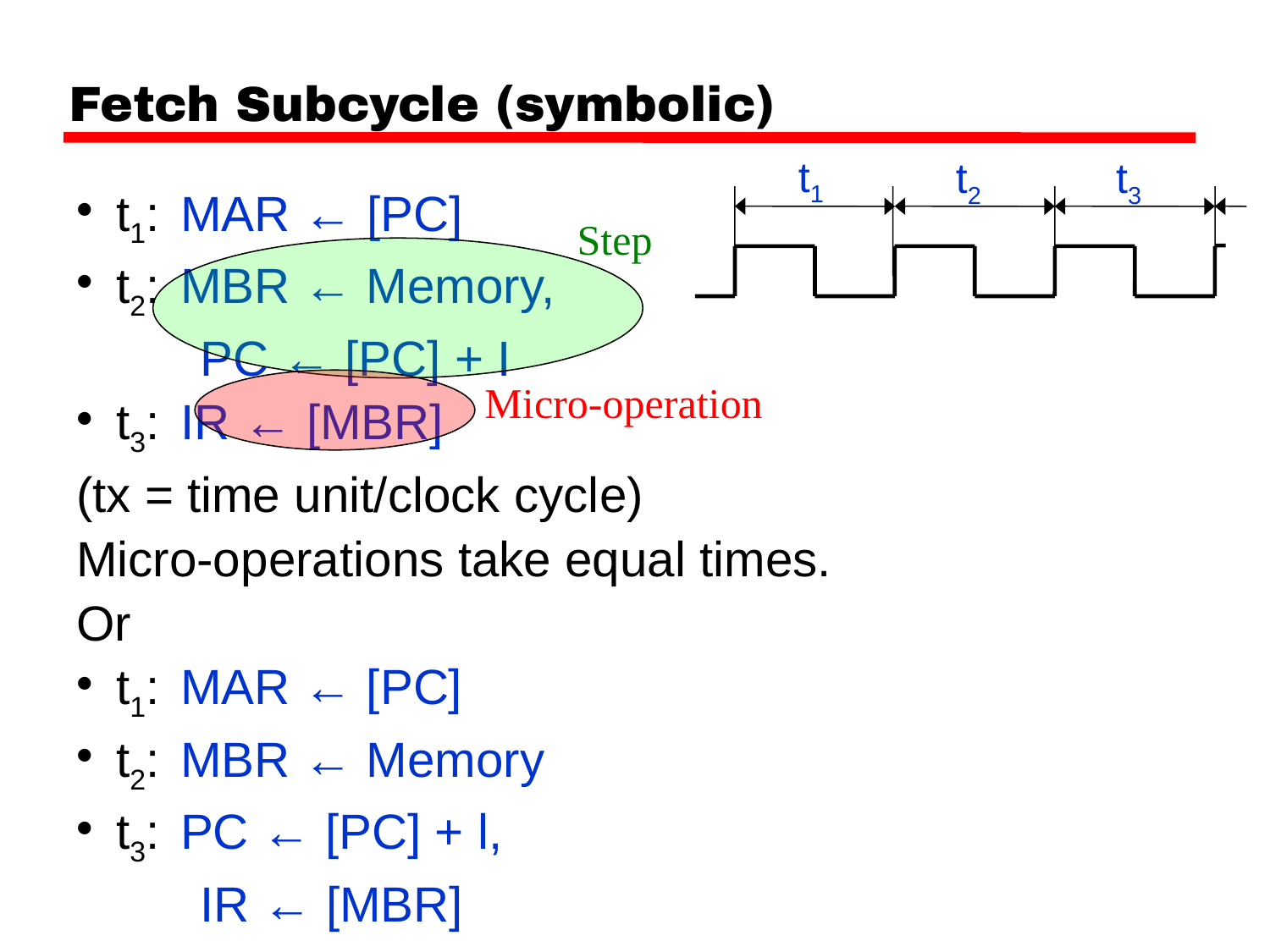

# Fetch Subcycle (symbolic)
t1
t2
t3
t1:	MAR ← [PC]
t2:	MBR ← Memory,
         PC ← [PC] + I
t3:	IR ← [MBR]
(tx = time unit/clock cycle)
Micro-operations take equal times.
Or
t1:	MAR ← [PC]
t2:	MBR ← Memory
t3:	PC ← [PC] + l,
         IR ← [MBR]

Step

Micro-operation